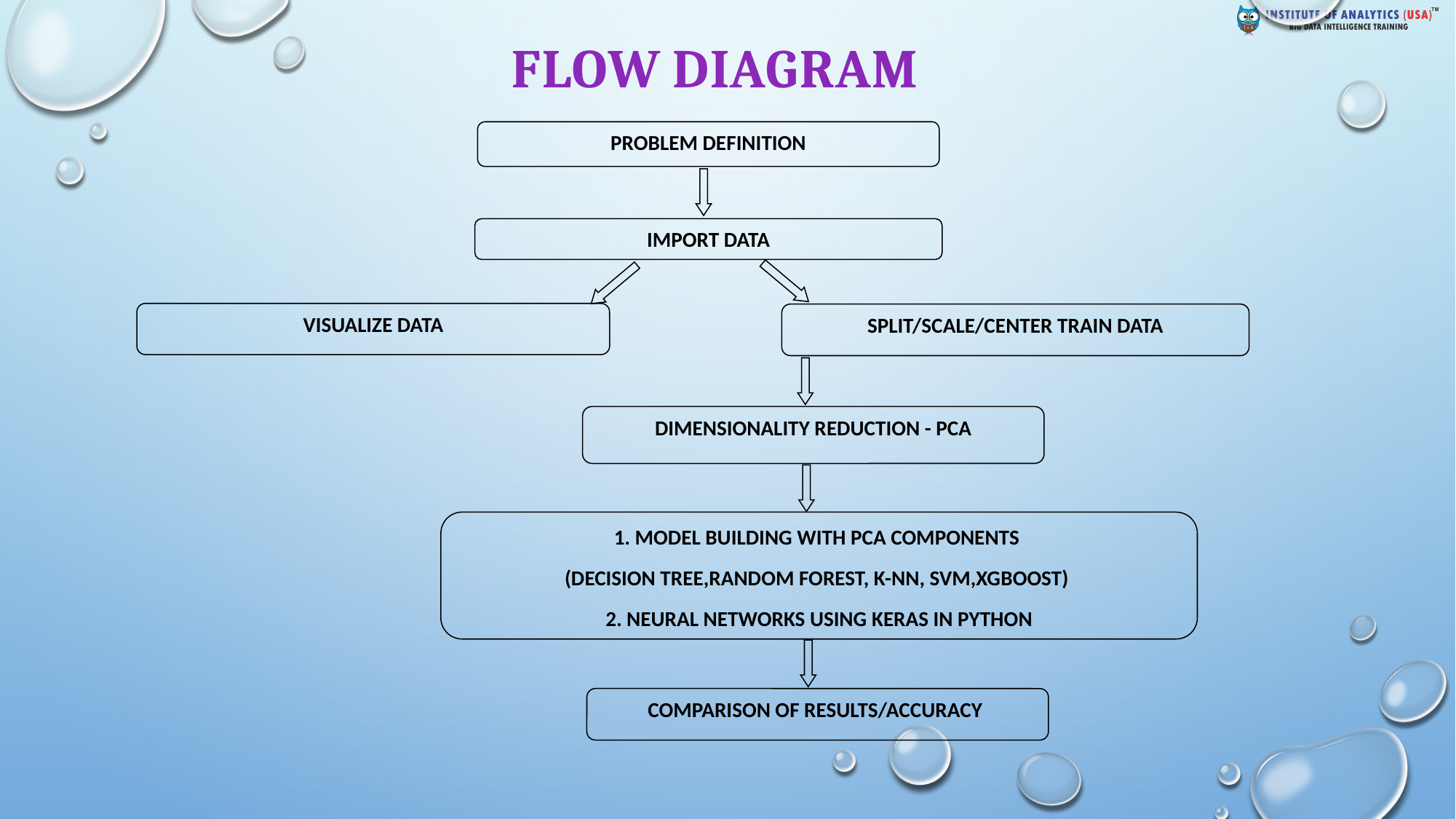

# Flow diagram
PROBLEM DEFINITION

IMPORT DATA

VISUALIZE DATA
SPLIT/SCALE/CENTER TRAIN DATA

DIMENSIONALITY REDUCTION - PCA

1. MODEL BUILDING WITH PCA COMPONENTS
(DECISION TREE,RANDOM FOREST, K-NN, SVM,XGBOOST)
2. NEURAL NETWORKS USING KERAS IN PYTHON

COMPARISON OF RESULTS/ACCURACY